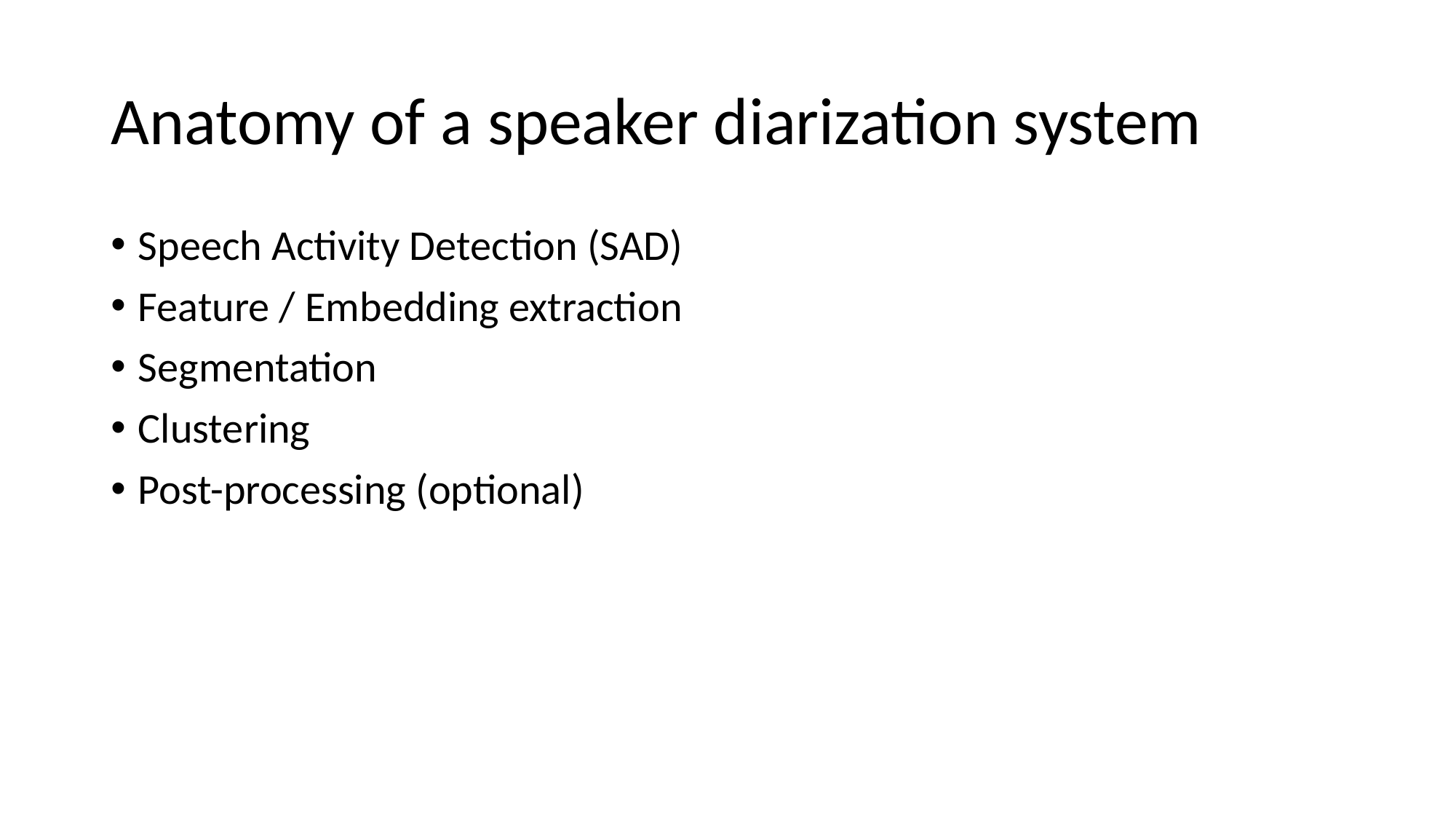

# Anatomy of a speaker diarization system
Speech Activity Detection (SAD)
Feature / Embedding extraction
Segmentation
Clustering
Post-processing (optional)